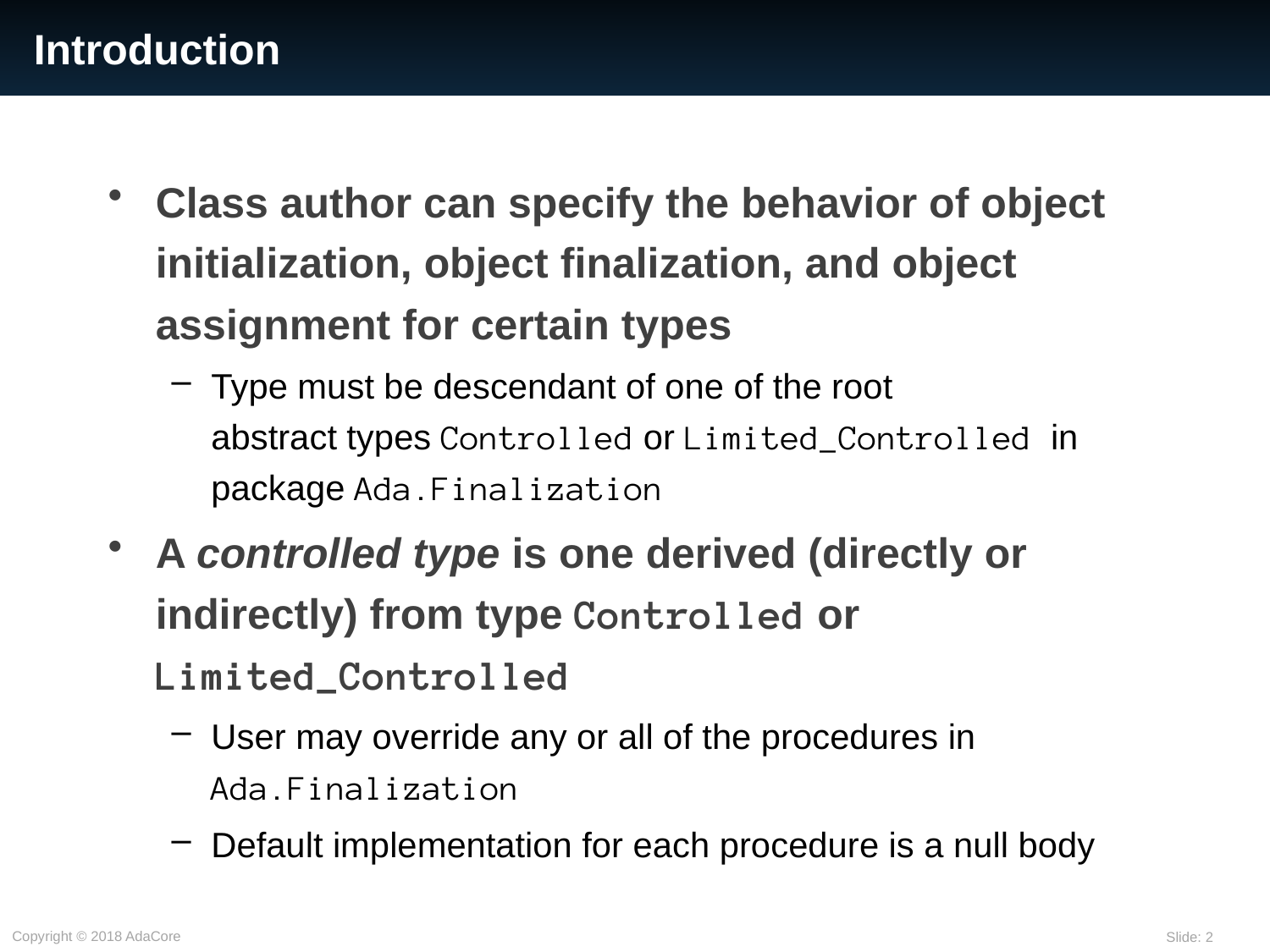

# Introduction
Class author can specify the behavior of object initialization, object finalization, and object assignment for certain types
Type must be descendant of one of the root
abstract types Controlled or Limited_Controlled in package Ada.Finalization
A controlled type is one derived (directly or indirectly) from type Controlled or Limited_Controlled
User may override any or all of the procedures in Ada.Finalization
Default implementation for each procedure is a null body